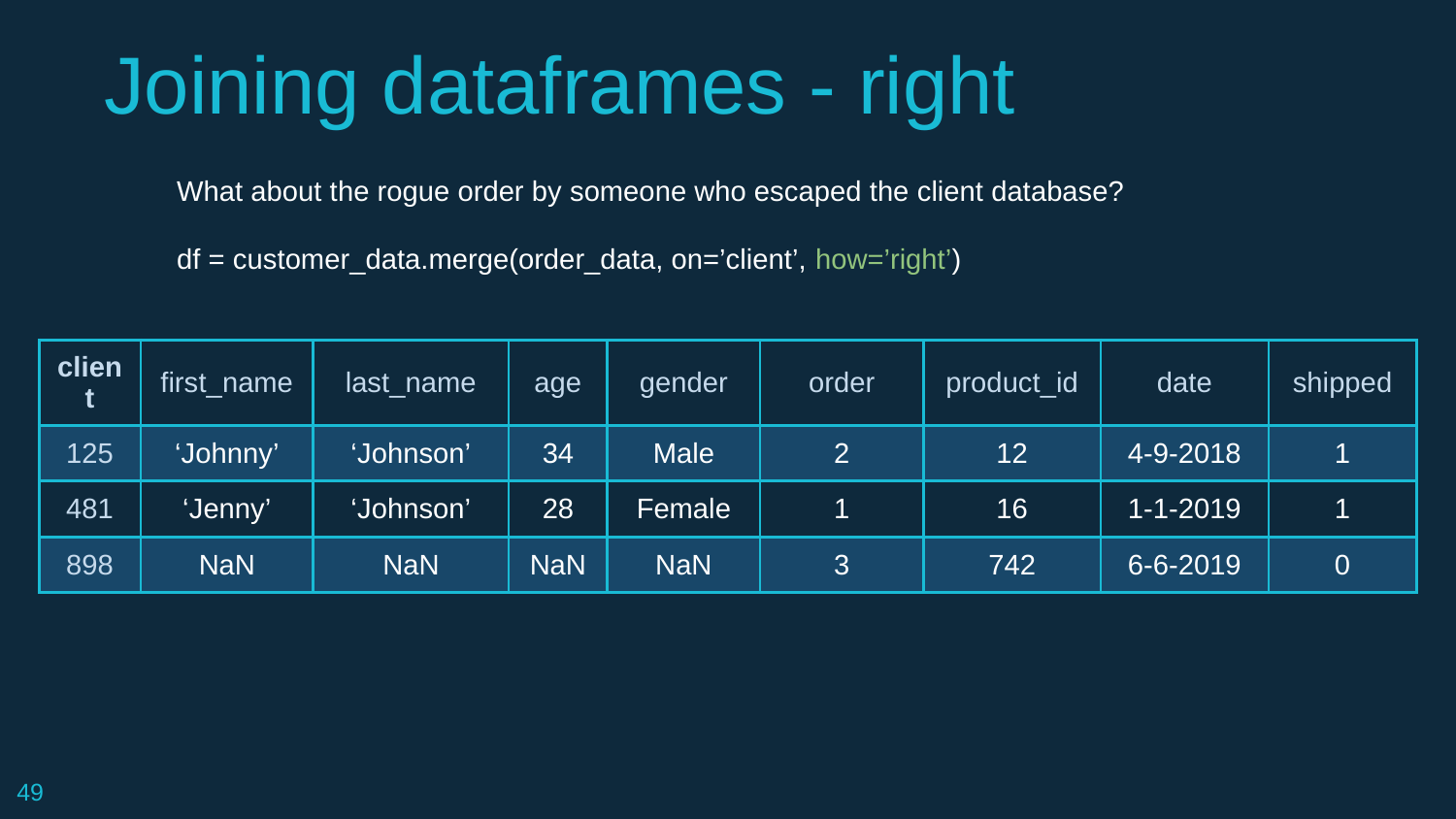

# Joining dataframes - right
What about the rogue order by someone who escaped the client database?

df = customer_data.merge(order_data, on=’client’, how=’right’)

| client | first\_name | last\_name | age | gender | order | product\_id | date | shipped |
| --- | --- | --- | --- | --- | --- | --- | --- | --- |
| 125 | ‘Johnny’ | ‘Johnson’ | 34 | Male | 2 | 12 | 4-9-2018 | 1 |
| 481 | ‘Jenny’ | ‘Johnson’ | 28 | Female | 1 | 16 | 1-1-2019 | 1 |
| 898 | NaN | NaN | NaN | NaN | 3 | 742 | 6-6-2019 | 0 |
49